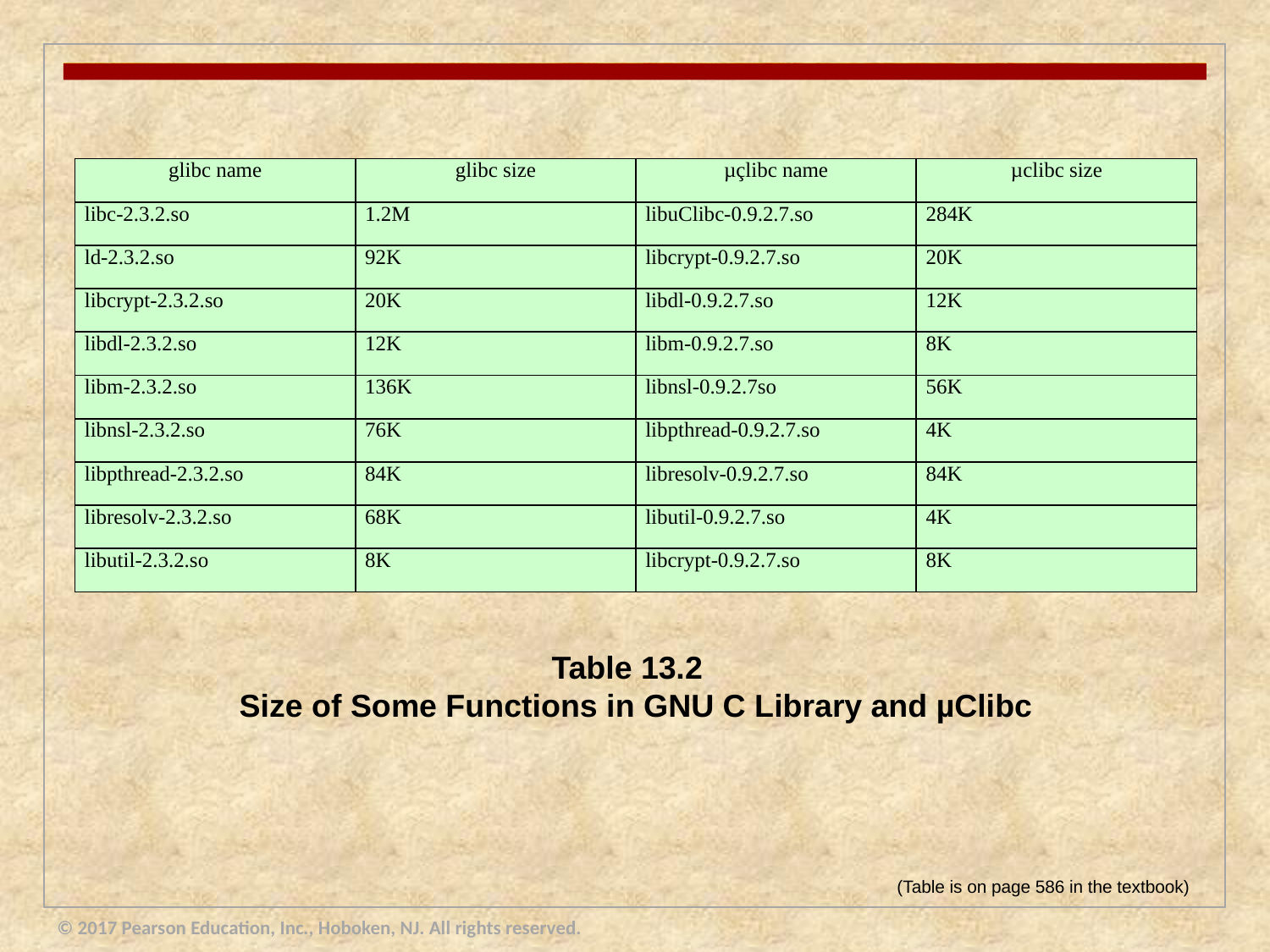

| glibc name | glibc size | µçlibc name | µclibc size |
| --- | --- | --- | --- |
| libc-2.3.2.so | 1.2M | libuClibc-0.9.2.7.so | 284K |
| ld-2.3.2.so | 92K | libcrypt-0.9.2.7.so | 20K |
| libcrypt-2.3.2.so | 20K | libdl-0.9.2.7.so | 12K |
| libdl-2.3.2.so | 12K | libm-0.9.2.7.so | 8K |
| libm-2.3.2.so | 136K | libnsl-0.9.2.7so | 56K |
| libnsl-2.3.2.so | 76K | libpthread-0.9.2.7.so | 4K |
| libpthread-2.3.2.so | 84K | libresolv-0.9.2.7.so | 84K |
| libresolv-2.3.2.so | 68K | libutil-0.9.2.7.so | 4K |
| libutil-2.3.2.so | 8K | libcrypt-0.9.2.7.so | 8K |
Table 13.2
Size of Some Functions in GNU C Library and µClibc
(Table is on page 586 in the textbook)
© 2017 Pearson Education, Inc., Hoboken, NJ. All rights reserved.